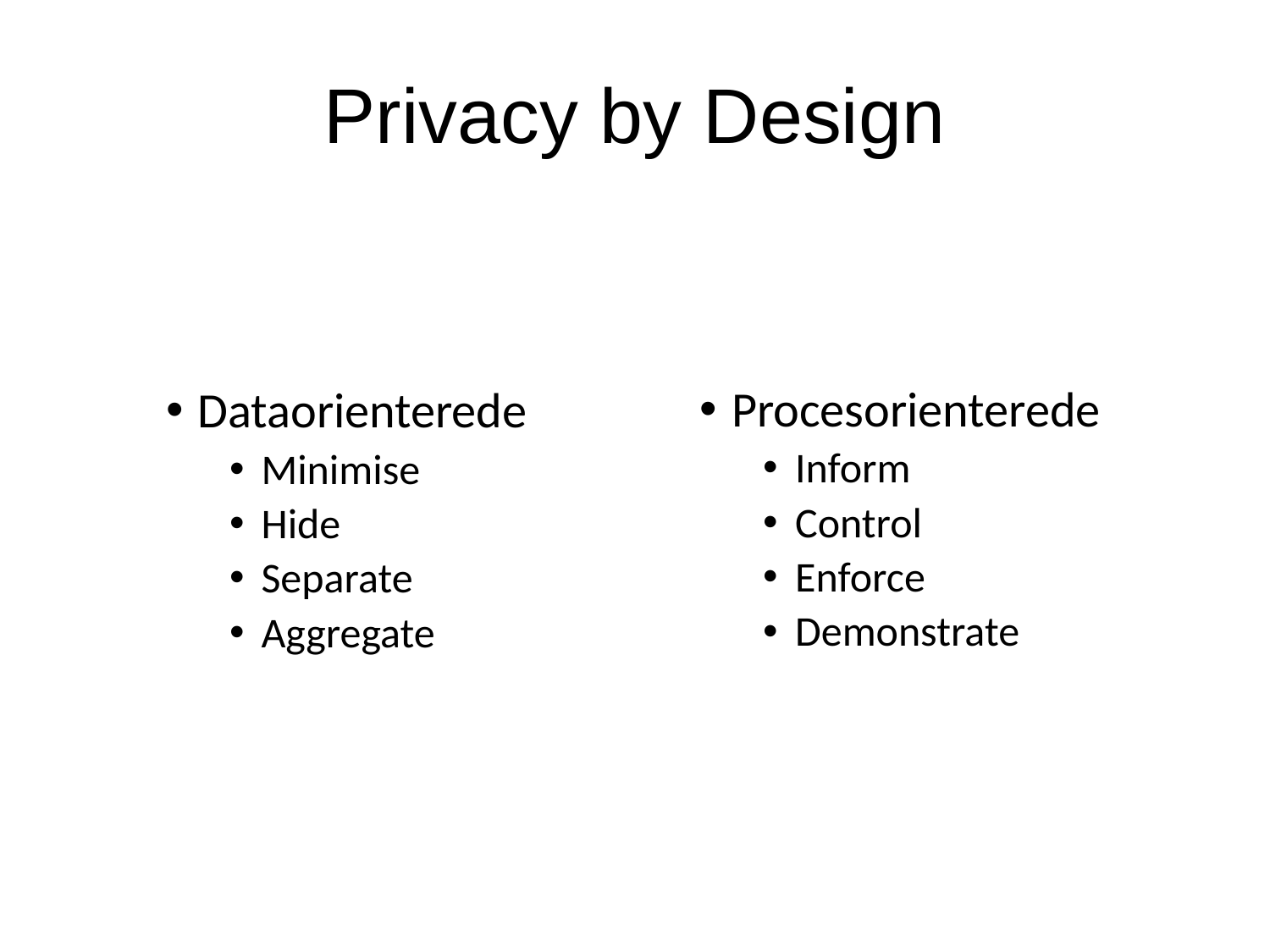

# Privacy by Design

Procesorienterede
Inform
Control
Enforce
Demonstrate
Dataorienterede
Minimise
Hide
Separate
Aggregate